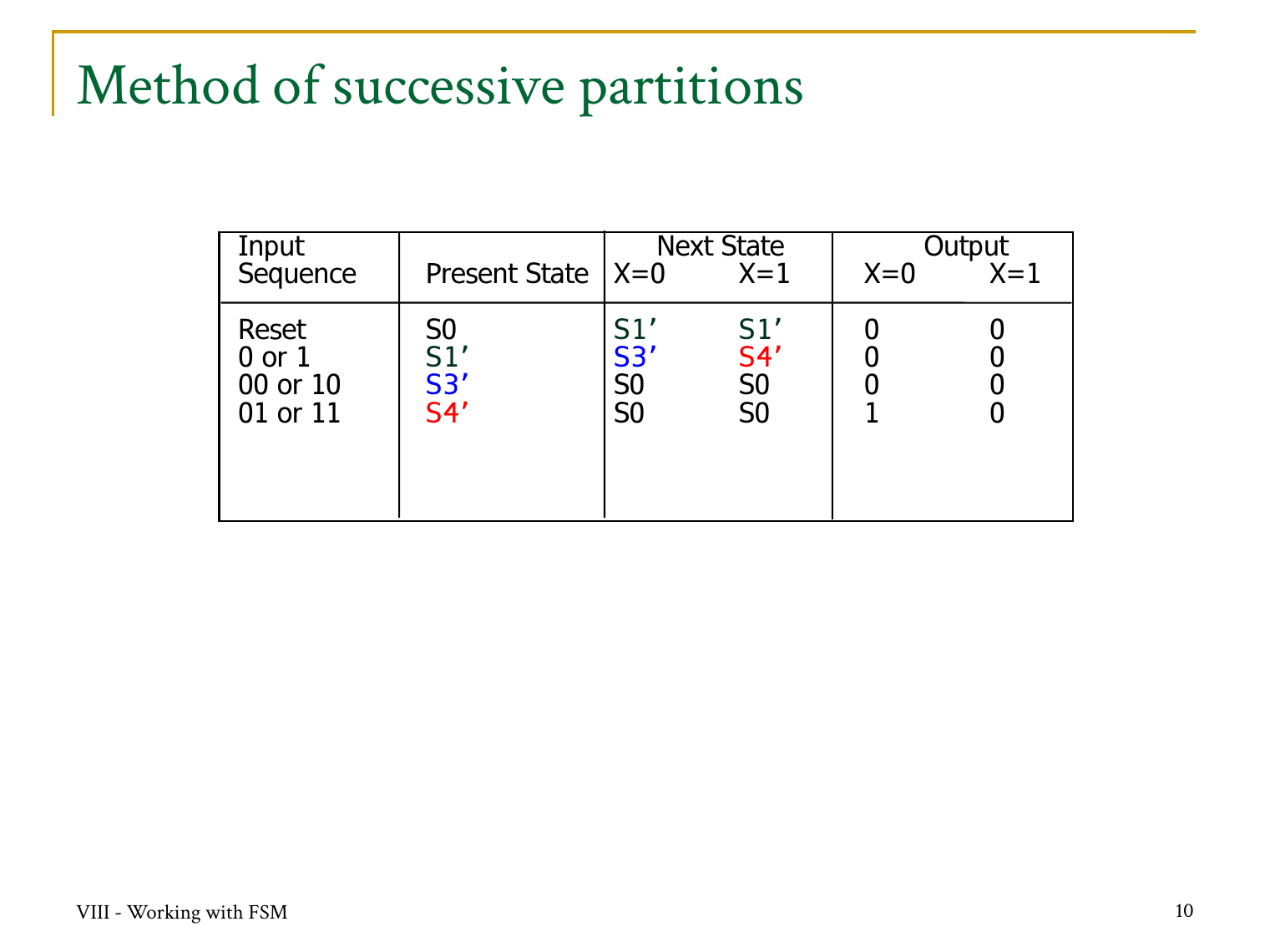

# Method of successive partitions
Input		     Next State	       Output
Sequence	Present State	X=0	X=1	X=0	X=1

Reset	S0	S1’	S1’	0	0
0 or 1	S1’	S3’	S4’	0	0
00 or 10	S3’	S0	S0	0	0
01 or 11	S4’	S0	S0	1	0

VIII - Working with FSM
10